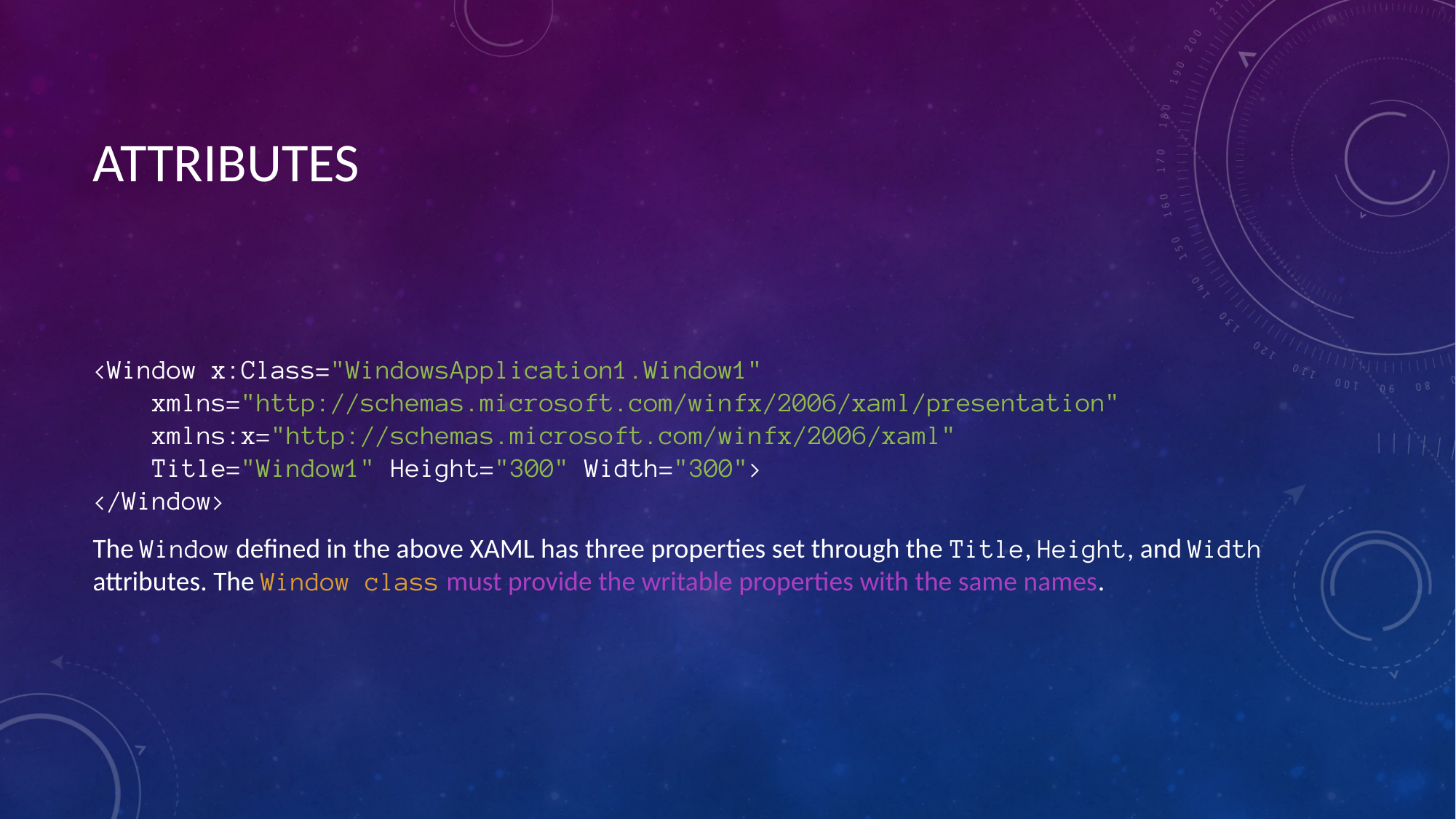

# Attributes
<Window x:Class="WindowsApplication1.Window1"
    xmlns="http://schemas.microsoft.com/winfx/2006/xaml/presentation"
    xmlns:x="http://schemas.microsoft.com/winfx/2006/xaml"
    Title="Window1" Height="300" Width="300">
</Window>
The Window defined in the above XAML has three properties set through the Title, Height, and Width attributes. The Window class must provide the writable properties with the same names.